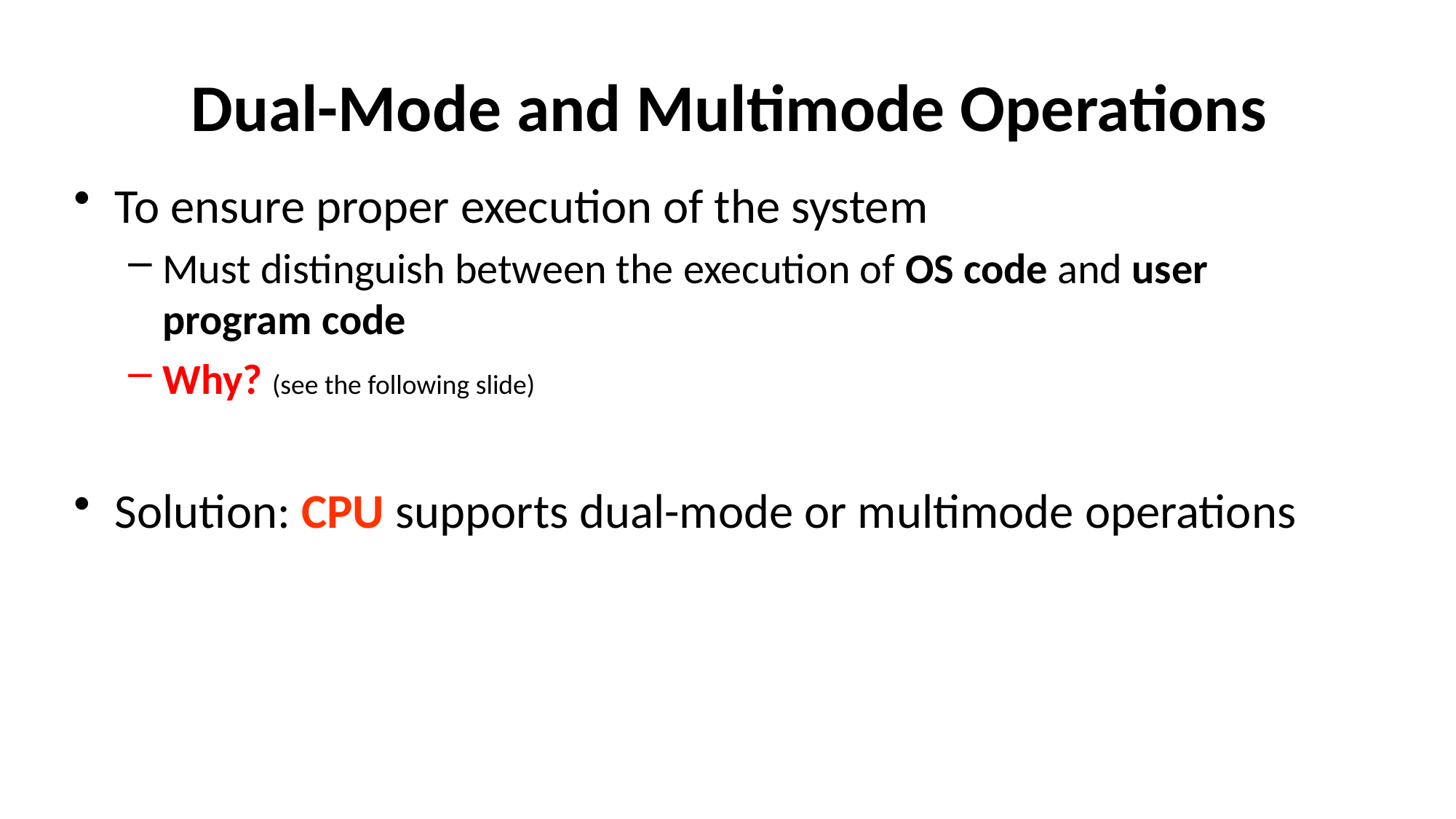

# Dual-Mode and Multimode Operations
To ensure proper execution of the system
Must distinguish between the execution of OS code and user program code
Why? (see the following slide)

Solution: CPU supports dual-mode or multimode operations